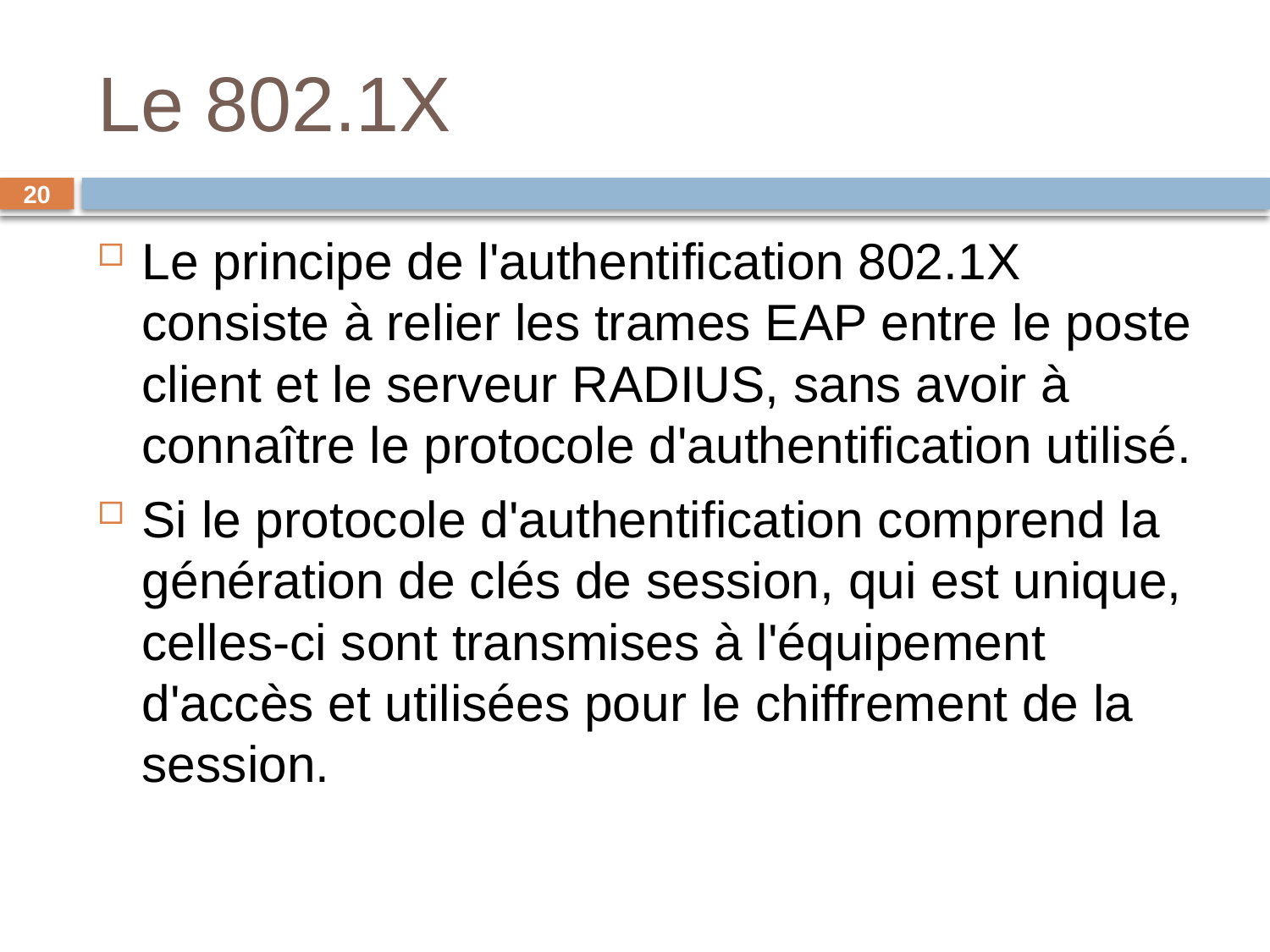

# Le 802.1X
20
Le principe de l'authentification 802.1X consiste à relier les trames EAP entre le poste client et le serveur RADIUS, sans avoir à connaître le protocole d'authentification utilisé.
Si le protocole d'authentification comprend la génération de clés de session, qui est unique, celles-ci sont transmises à l'équipement d'accès et utilisées pour le chiffrement de la session.